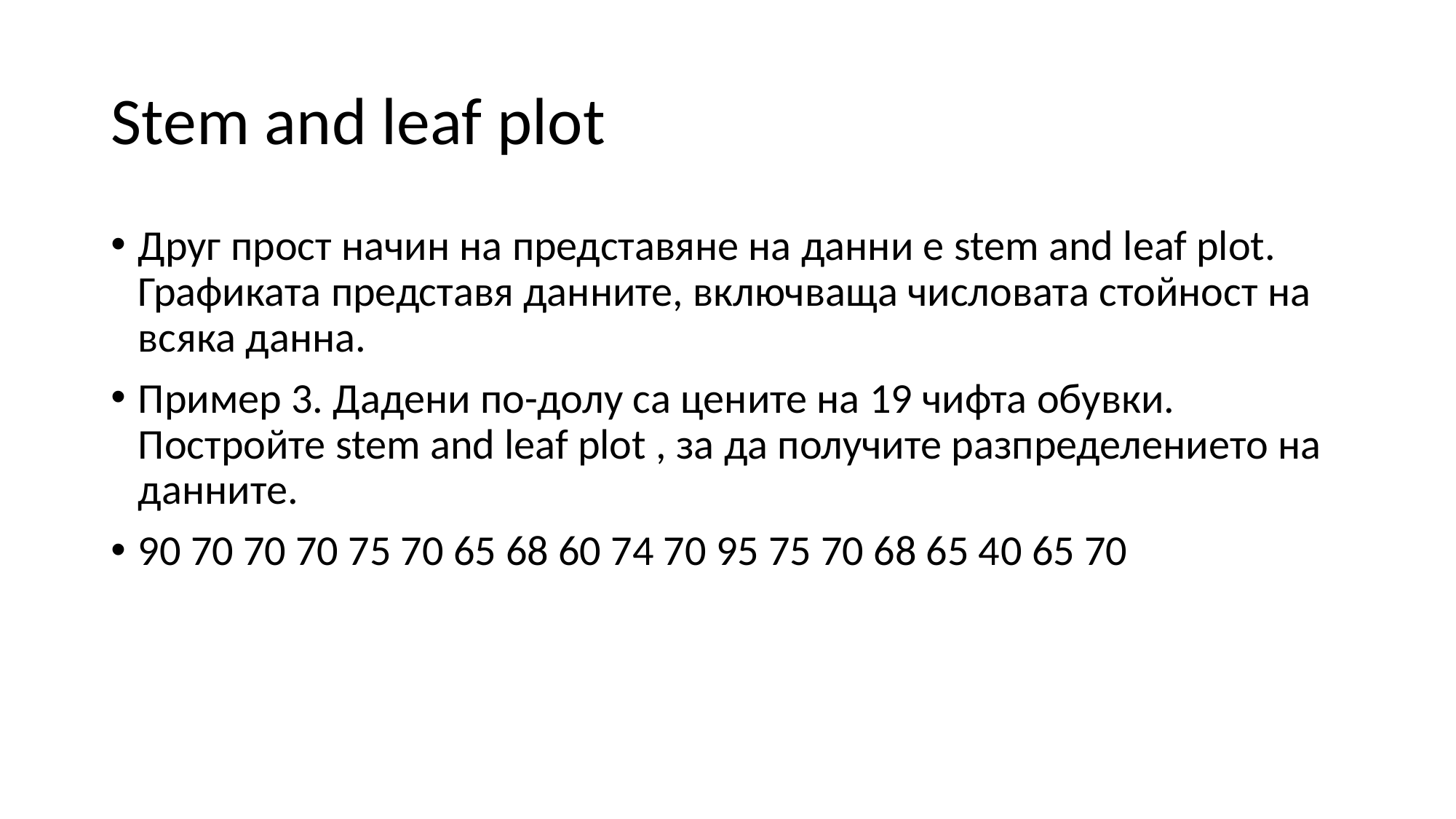

# Stem and leaf plot
Друг прост начин на представяне на данни е stem and leaf plot. Графиката представя данните, включваща числовата стойност на всяка данна.
Пример 3. Дадени по-долу са цените на 19 чифта обувки. Постройте stem and leaf plot , за да получите разпределението на данните.
90 70 70 70 75 70 65 68 60 74 70 95 75 70 68 65 40 65 70